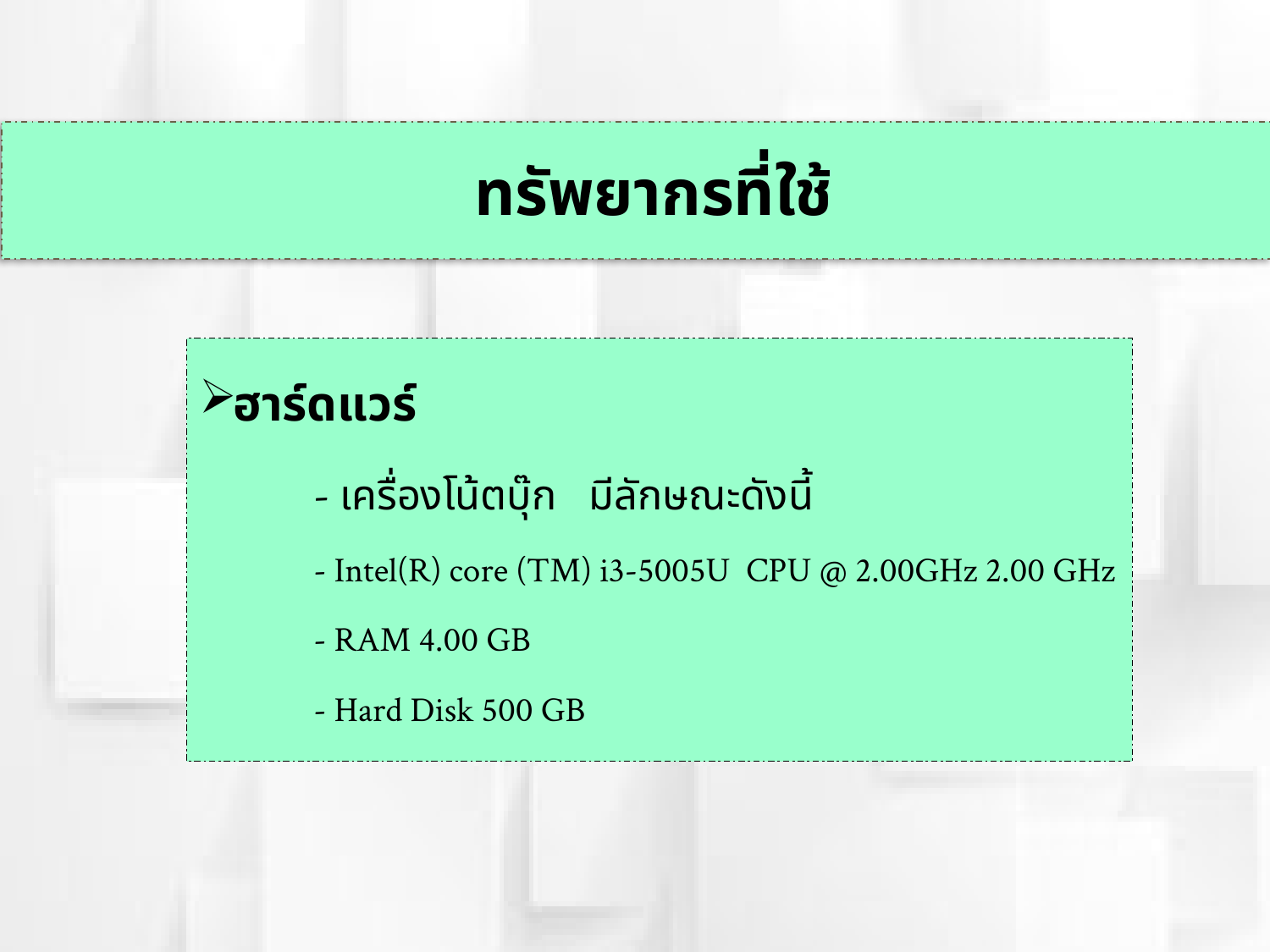

ทรัพยากรที่ใช้
ฮาร์ดแวร์
	- เครื่องโน้ตบุ๊ก   มีลักษณะดังนี้
	- Intel(R) core (TM) i3-5005U  CPU @ 2.00GHz 2.00 GHz
	- RAM 4.00 GB
	- Hard Disk 500 GB